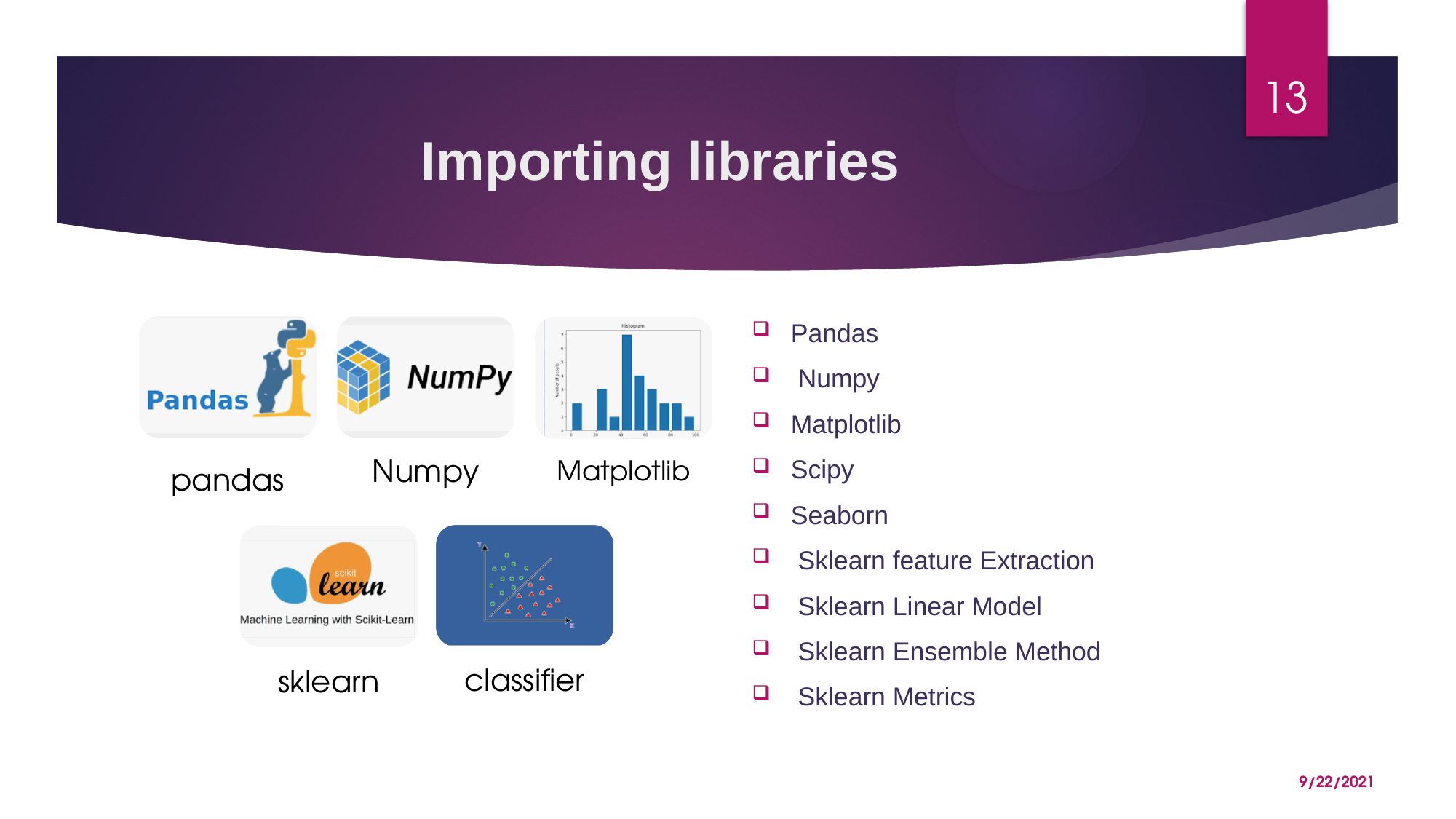

13
# Importing libraries
pandas
Numpy
Matplotlib
sklearn
classifier
Pandas
 Numpy
Matplotlib
Scipy
Seaborn
 Sklearn feature Extraction
 Sklearn Linear Model
 Sklearn Ensemble Method
 Sklearn Metrics

9/22/2021